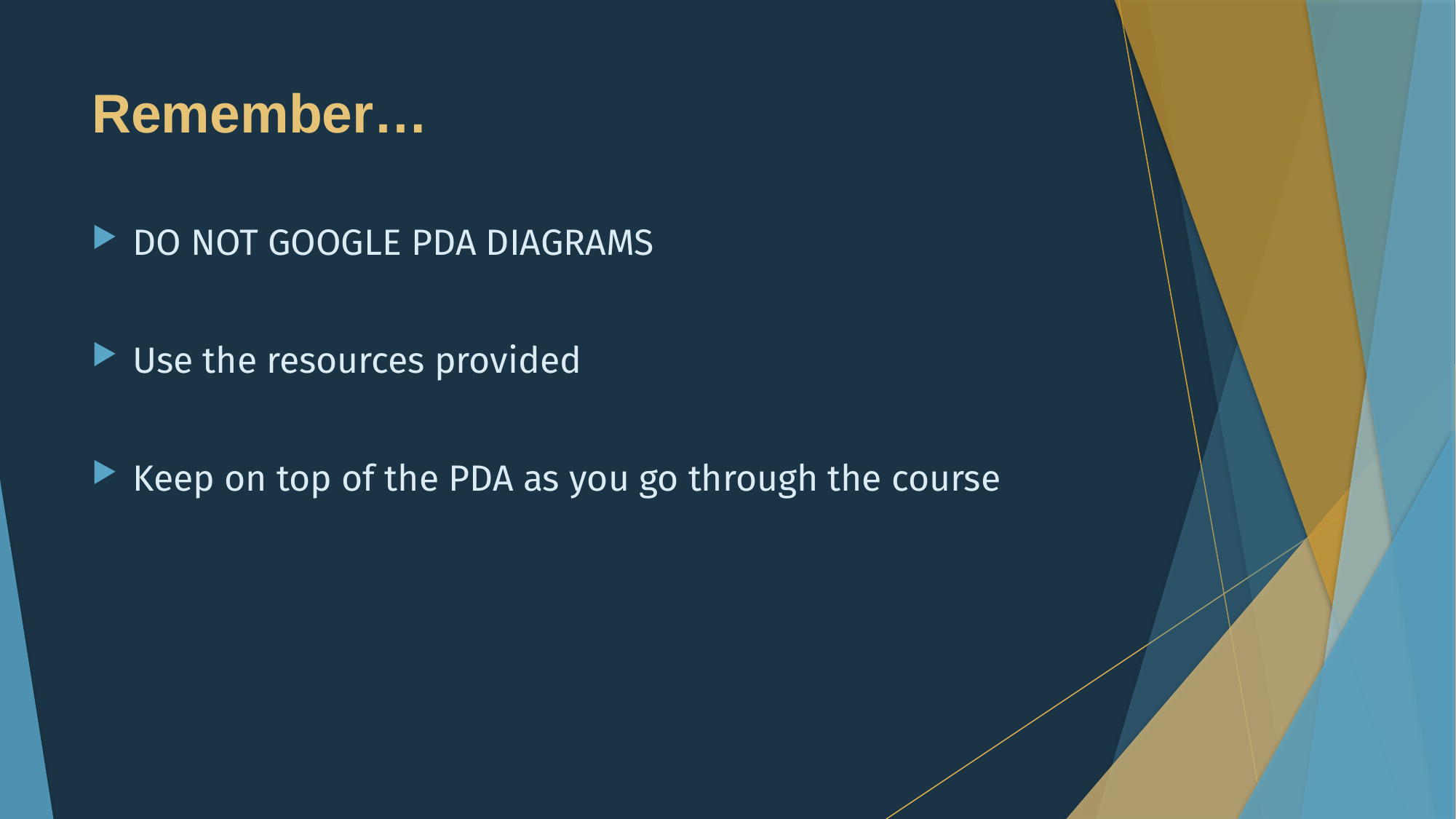

# Remember…
DO NOT GOOGLE PDA DIAGRAMS

Use the resources provided

Keep on top of the PDA as you go through the course